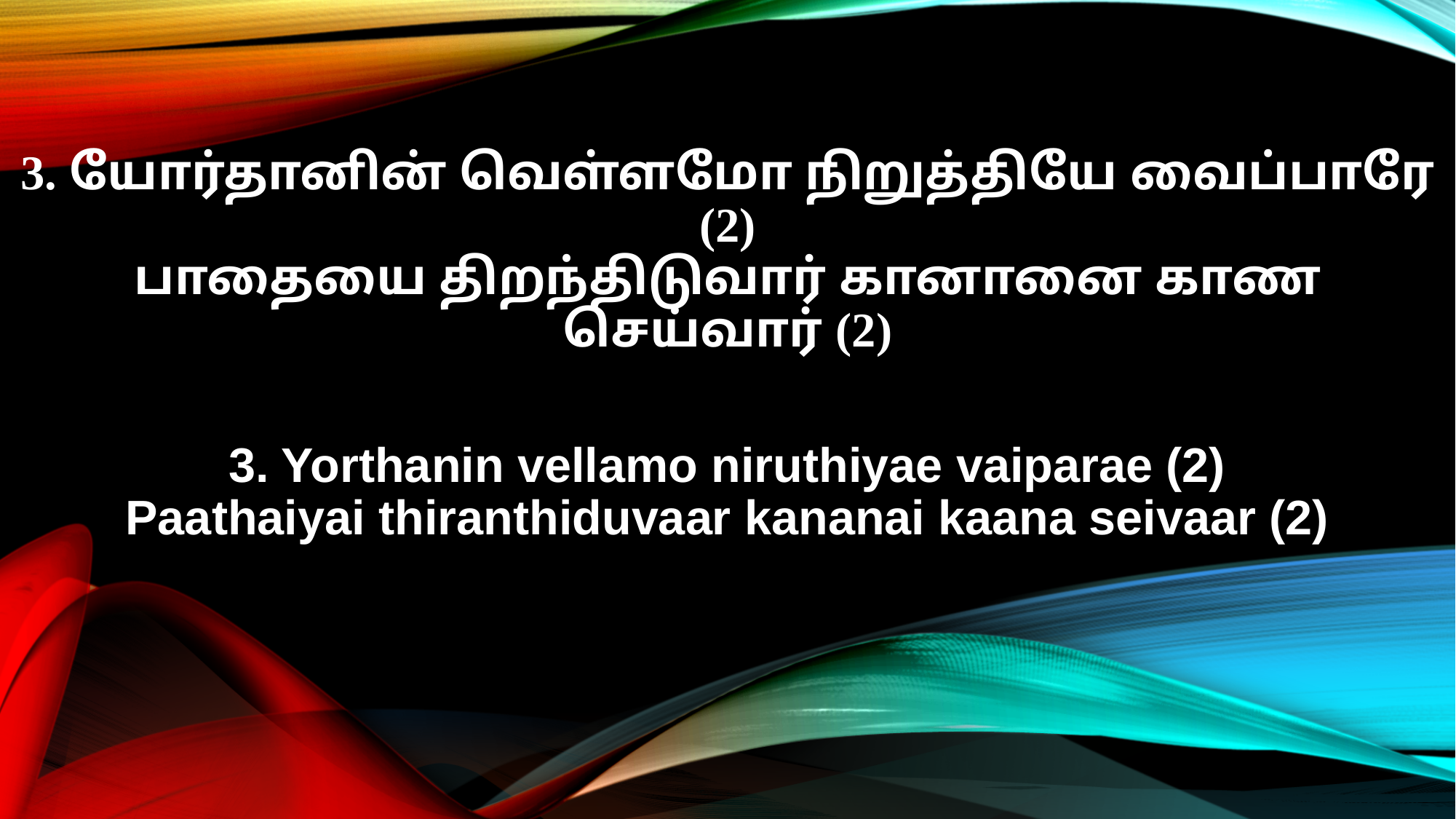

3. யோர்தானின் வெள்ளமோ நிறுத்தியே வைப்பாரே (2)
பாதையை திறந்திடுவார் கானானை காண செய்வார் (2)

3. Yorthanin vellamo niruthiyae vaiparae (2)
Paathaiyai thiranthiduvaar kananai kaana seivaar (2)